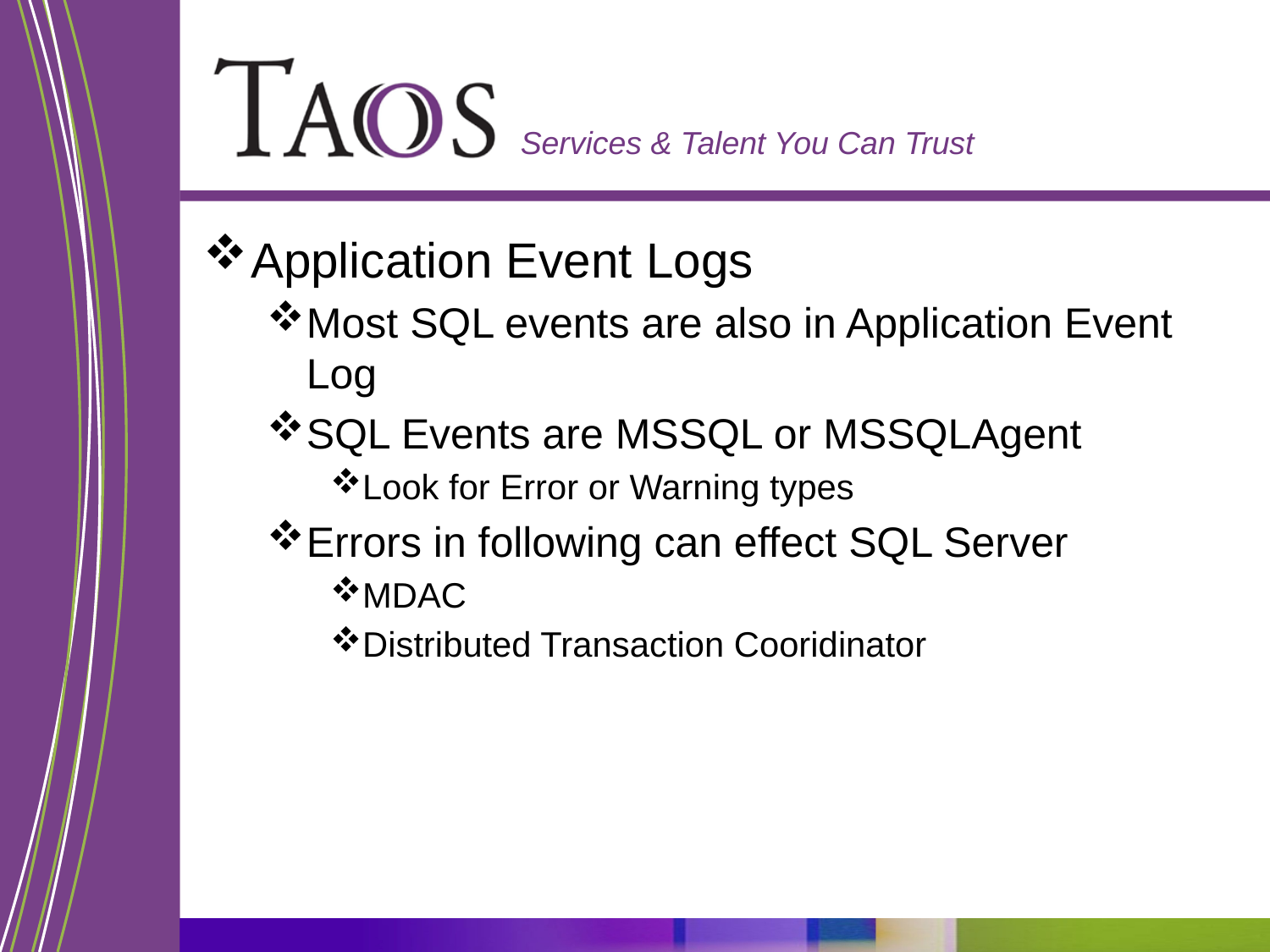

Application Event Logs
Most SQL events are also in Application Event Log
SQL Events are MSSQL or MSSQLAgent
Look for Error or Warning types
Errors in following can effect SQL Server
MDAC
Distributed Transaction Cooridinator